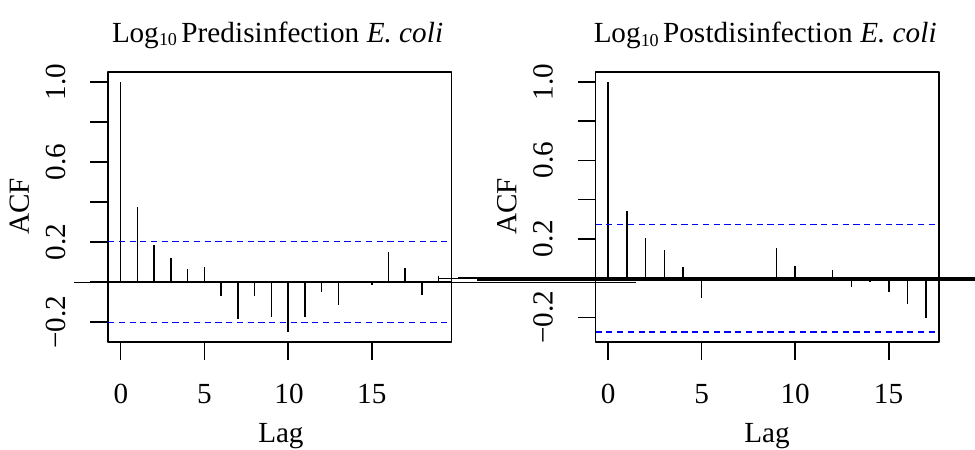

# Log10 Postdisinfection E. coli
Log10 Predisinfection E. coli
1.0
1.0

0.6
0.6

ACF
ACF
0.2

0.2

−0.2
−0.2

| 0 | 5 | 10 | 15 | 0 | 5 | 10 | 15 |
| --- | --- | --- | --- | --- | --- | --- | --- |
|  |  | Lag |  |  |  | Lag |  |